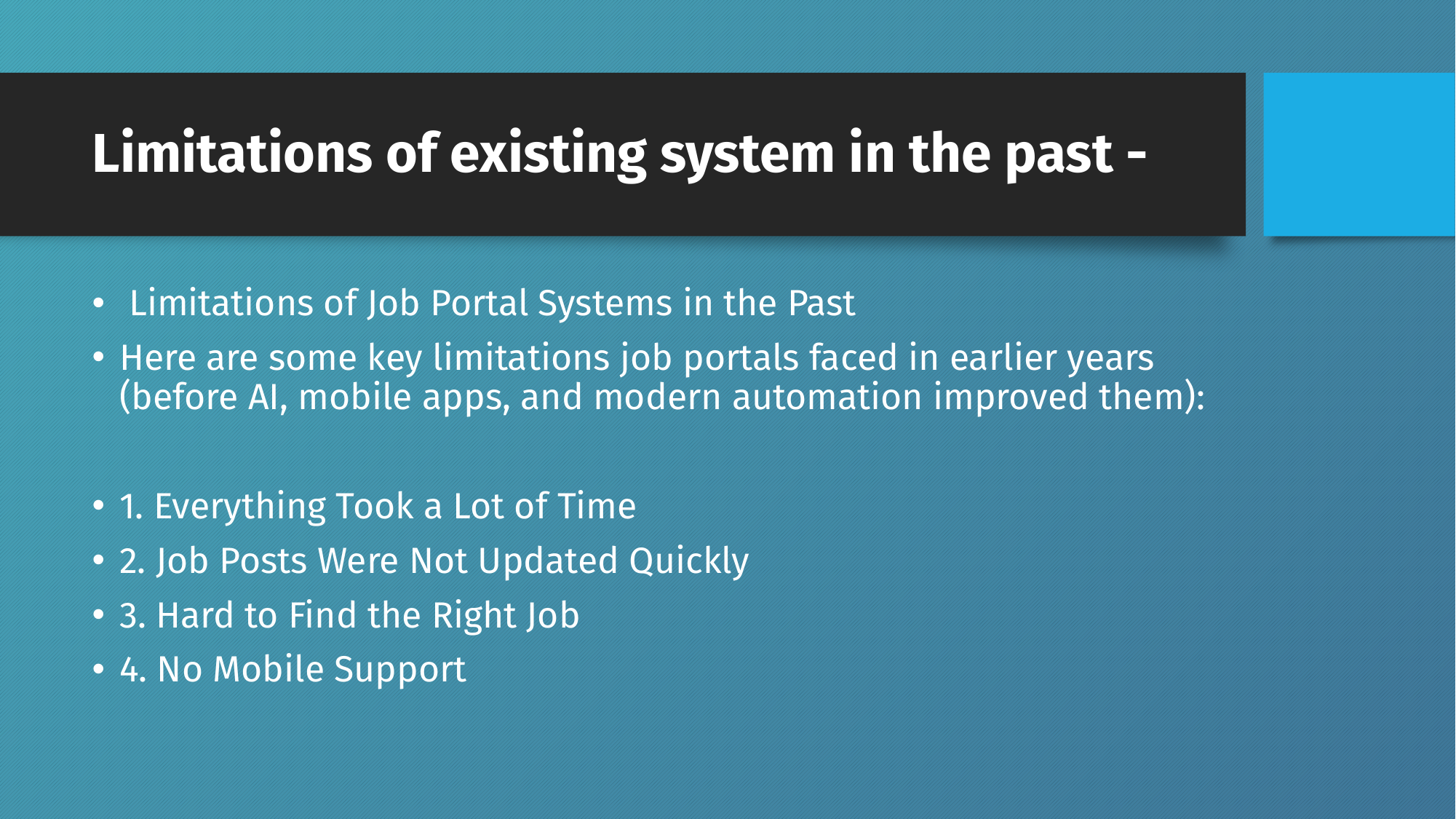

# Limitations of existing system in the past -
 Limitations of Job Portal Systems in the Past
Here are some key limitations job portals faced in earlier years (before AI, mobile apps, and modern automation improved them):

1. Everything Took a Lot of Time
2. Job Posts Were Not Updated Quickly
3. Hard to Find the Right Job
4. No Mobile Support